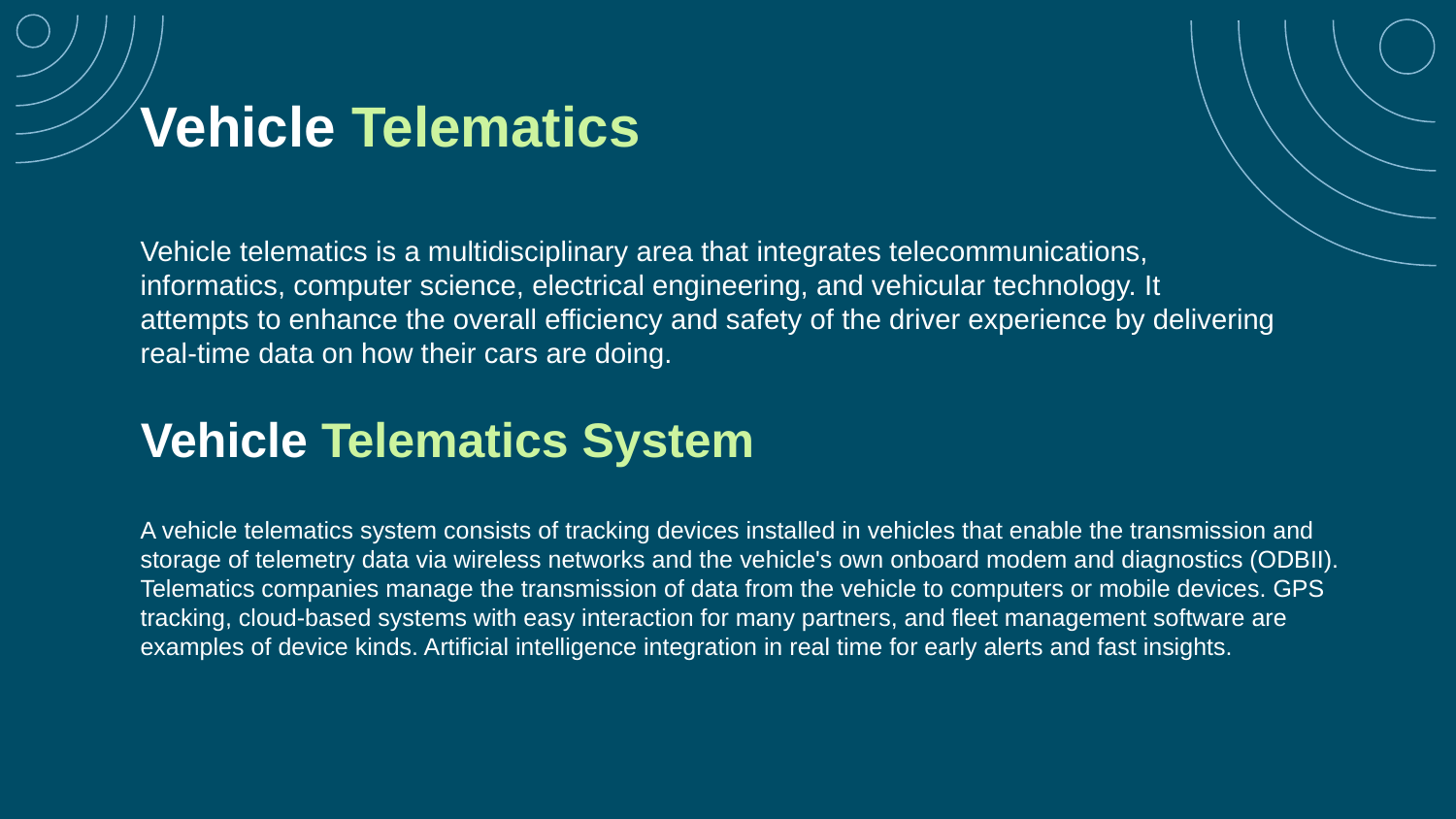

# Vehicle Telematics
Vehicle telematics is a multidisciplinary area that integrates telecommunications, informatics, computer science, electrical engineering, and vehicular technology. It attempts to enhance the overall efficiency and safety of the driver experience by delivering real-time data on how their cars are doing.
Vehicle Telematics System
A vehicle telematics system consists of tracking devices installed in vehicles that enable the transmission and storage of telemetry data via wireless networks and the vehicle's own onboard modem and diagnostics (ODBII). Telematics companies manage the transmission of data from the vehicle to computers or mobile devices. GPS tracking, cloud-based systems with easy interaction for many partners, and fleet management software are examples of device kinds. Artificial intelligence integration in real time for early alerts and fast insights.